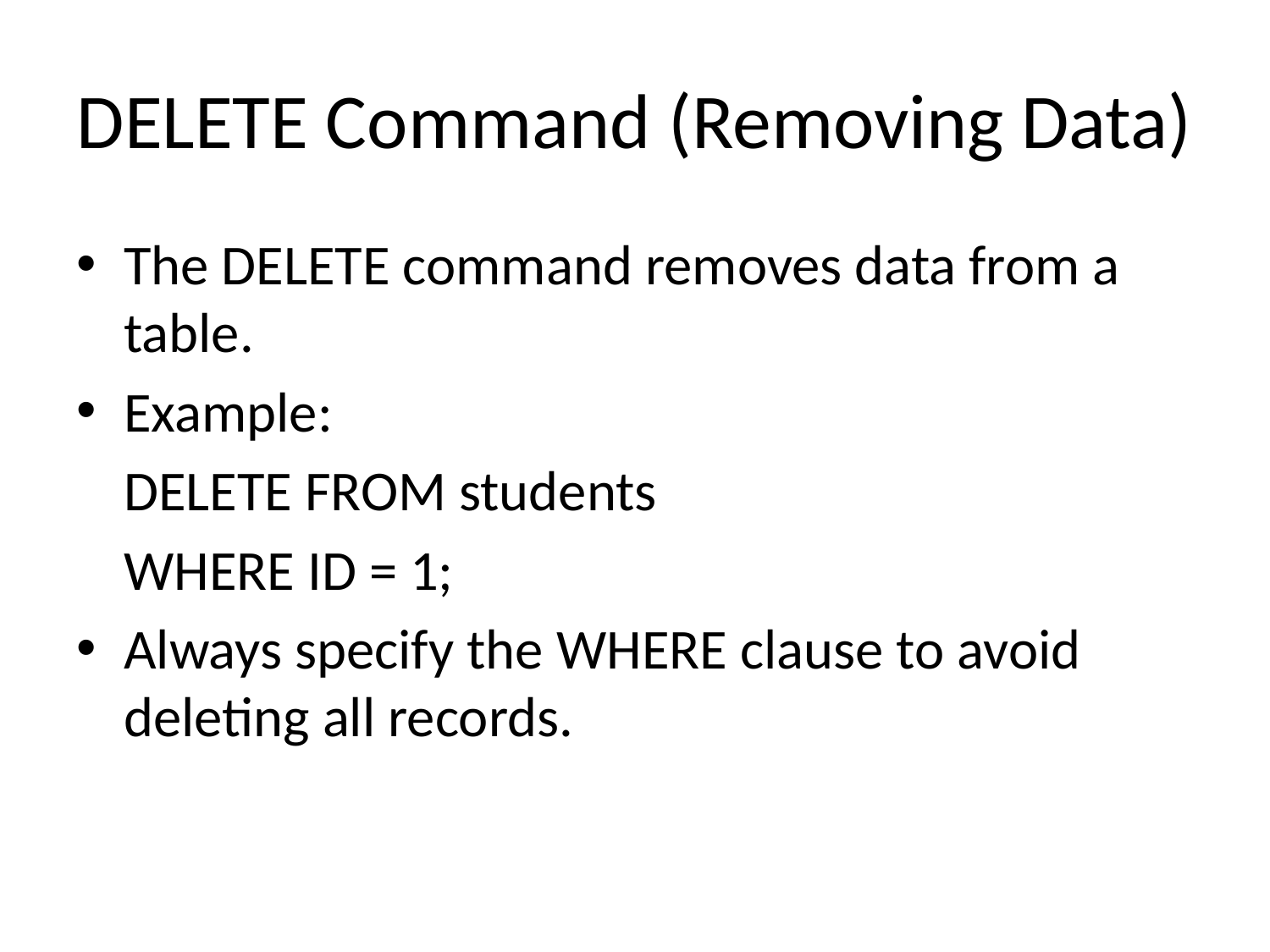

# DELETE Command (Removing Data)
The DELETE command removes data from a table.
Example:
DELETE FROM students
WHERE ID = 1;
Always specify the WHERE clause to avoid deleting all records.